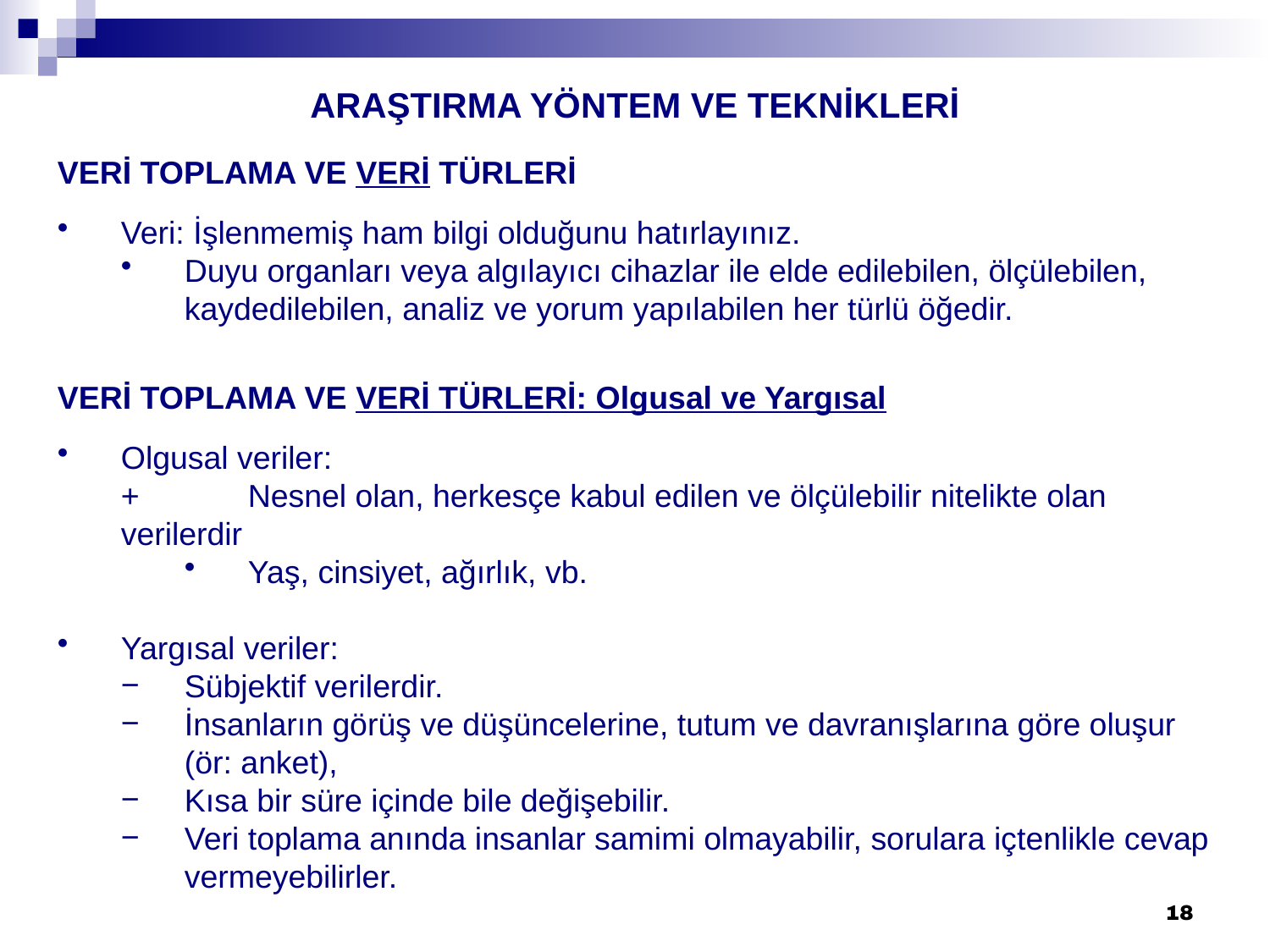

ARAŞTIRMA YÖNTEM VE TEKNİKLERİ
VERİ TOPLAMA VE VERİ TÜRLERİ
Veri: İşlenmemiş ham bilgi olduğunu hatırlayınız.
Duyu organları veya algılayıcı cihazlar ile elde edilebilen, ölçülebilen, kaydedilebilen, analiz ve yorum yapılabilen her türlü öğedir.
VERİ TOPLAMA VE VERİ TÜRLERİ: Olgusal ve Yargısal
Olgusal veriler:
+	Nesnel olan, herkesçe kabul edilen ve ölçülebilir nitelikte olan verilerdir
Yaş, cinsiyet, ağırlık, vb.

Yargısal veriler:
Sübjektif verilerdir.
İnsanların görüş ve düşüncelerine, tutum ve davranışlarına göre oluşur (ör: anket),
Kısa bir süre içinde bile değişebilir.
Veri toplama anında insanlar samimi olmayabilir, sorulara içtenlikle cevap vermeyebilirler.

18